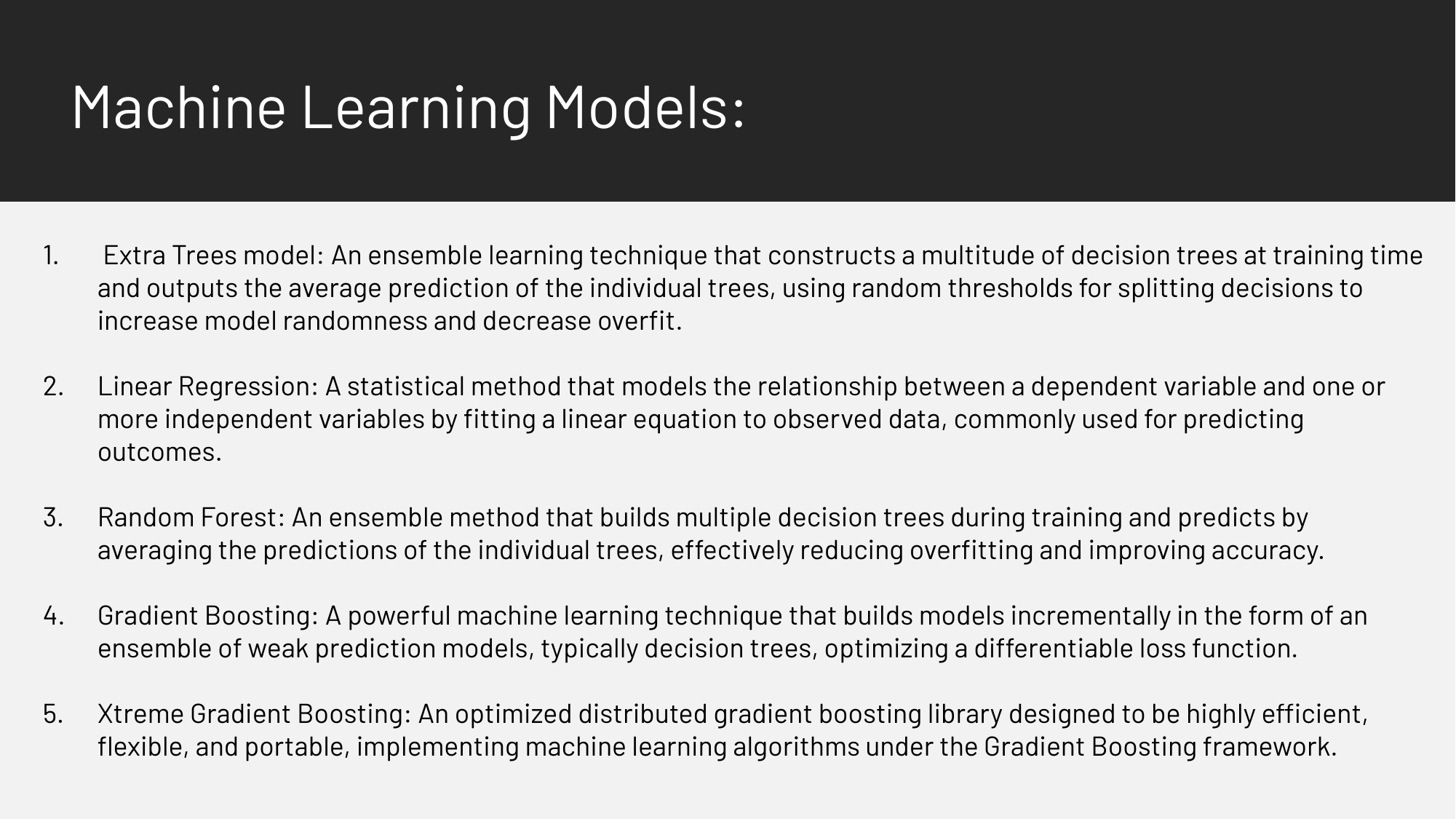

# Machine Learning Models:

 Extra Trees model: An ensemble learning technique that constructs a multitude of decision trees at training time and outputs the average prediction of the individual trees, using random thresholds for splitting decisions to increase model randomness and decrease overfit.

Linear Regression: A statistical method that models the relationship between a dependent variable and one or more independent variables by fitting a linear equation to observed data, commonly used for predicting outcomes.

Random Forest: An ensemble method that builds multiple decision trees during training and predicts by averaging the predictions of the individual trees, effectively reducing overfitting and improving accuracy.

Gradient Boosting: A powerful machine learning technique that builds models incrementally in the form of an ensemble of weak prediction models, typically decision trees, optimizing a differentiable loss function.

Xtreme Gradient Boosting: An optimized distributed gradient boosting library designed to be highly efficient, flexible, and portable, implementing machine learning algorithms under the Gradient Boosting framework.